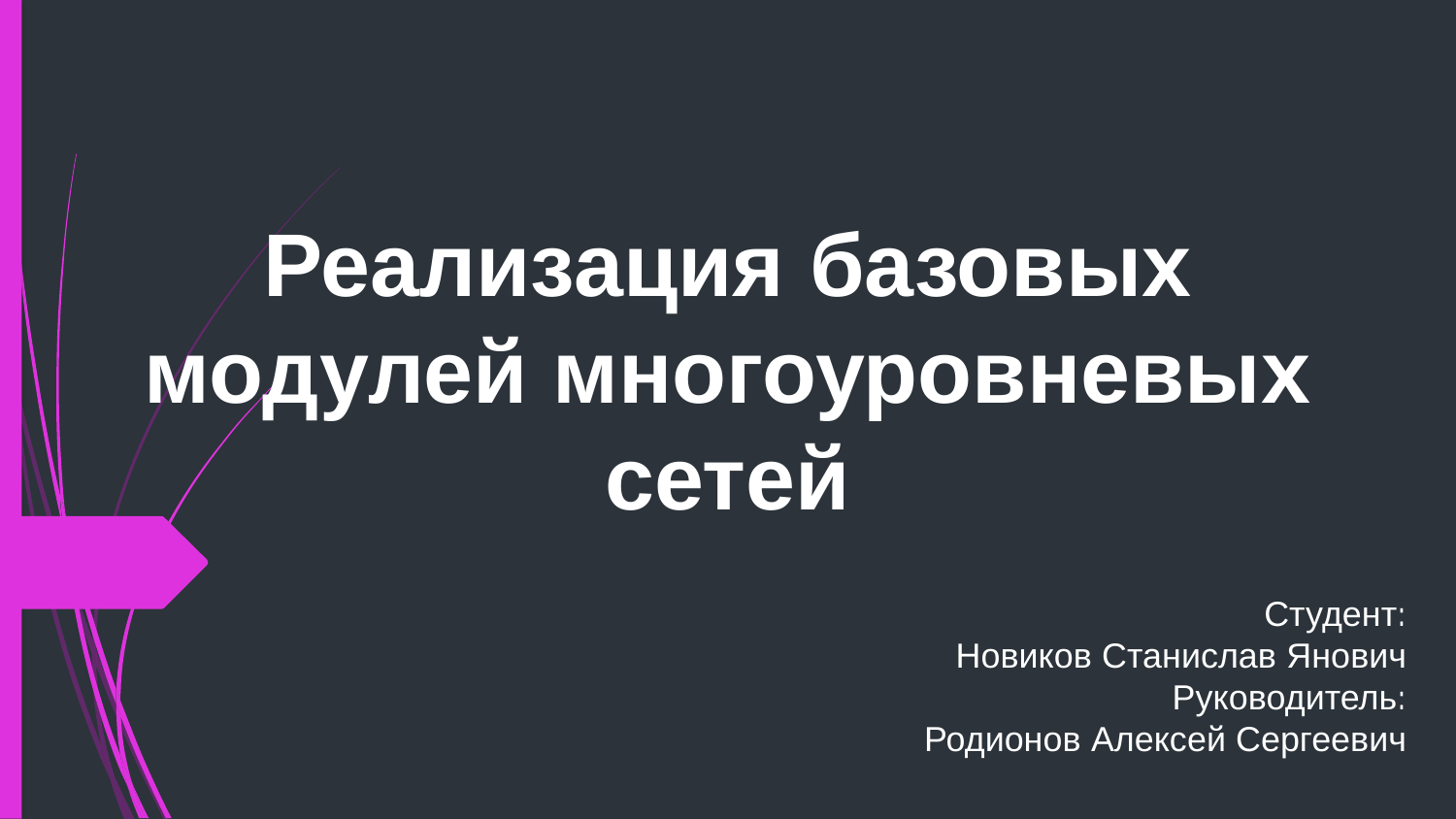

# Реализация базовых модулей многоуровневых сетей
 Студент:
Новиков Станислав Янович
Руководитель:
Родионов Алексей Сергеевич